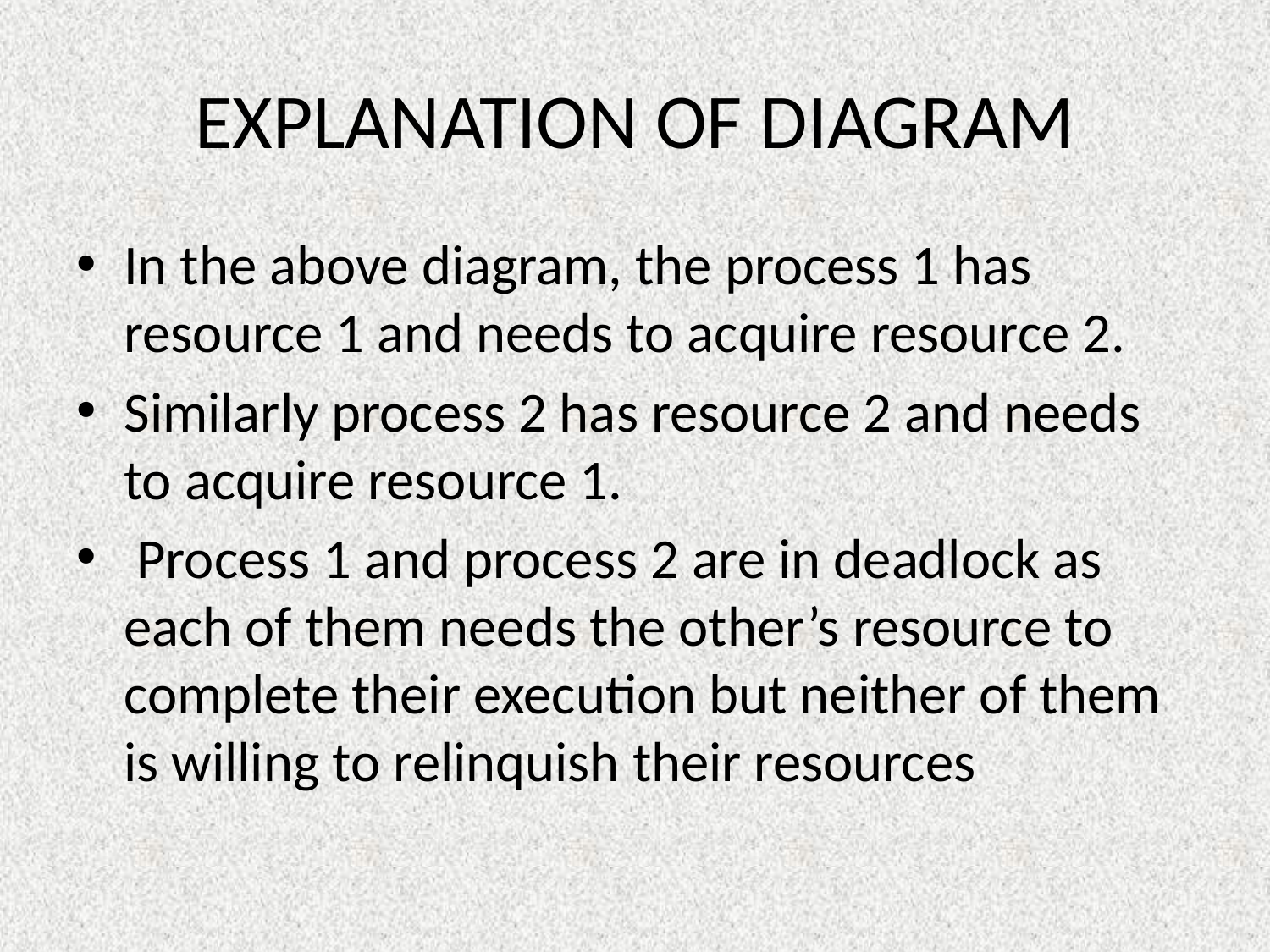

# EXPLANATION OF DIAGRAM
In the above diagram, the process 1 has resource 1 and needs to acquire resource 2.
Similarly process 2 has resource 2 and needs to acquire resource 1.
 Process 1 and process 2 are in deadlock as each of them needs the other’s resource to complete their execution but neither of them is willing to relinquish their resources